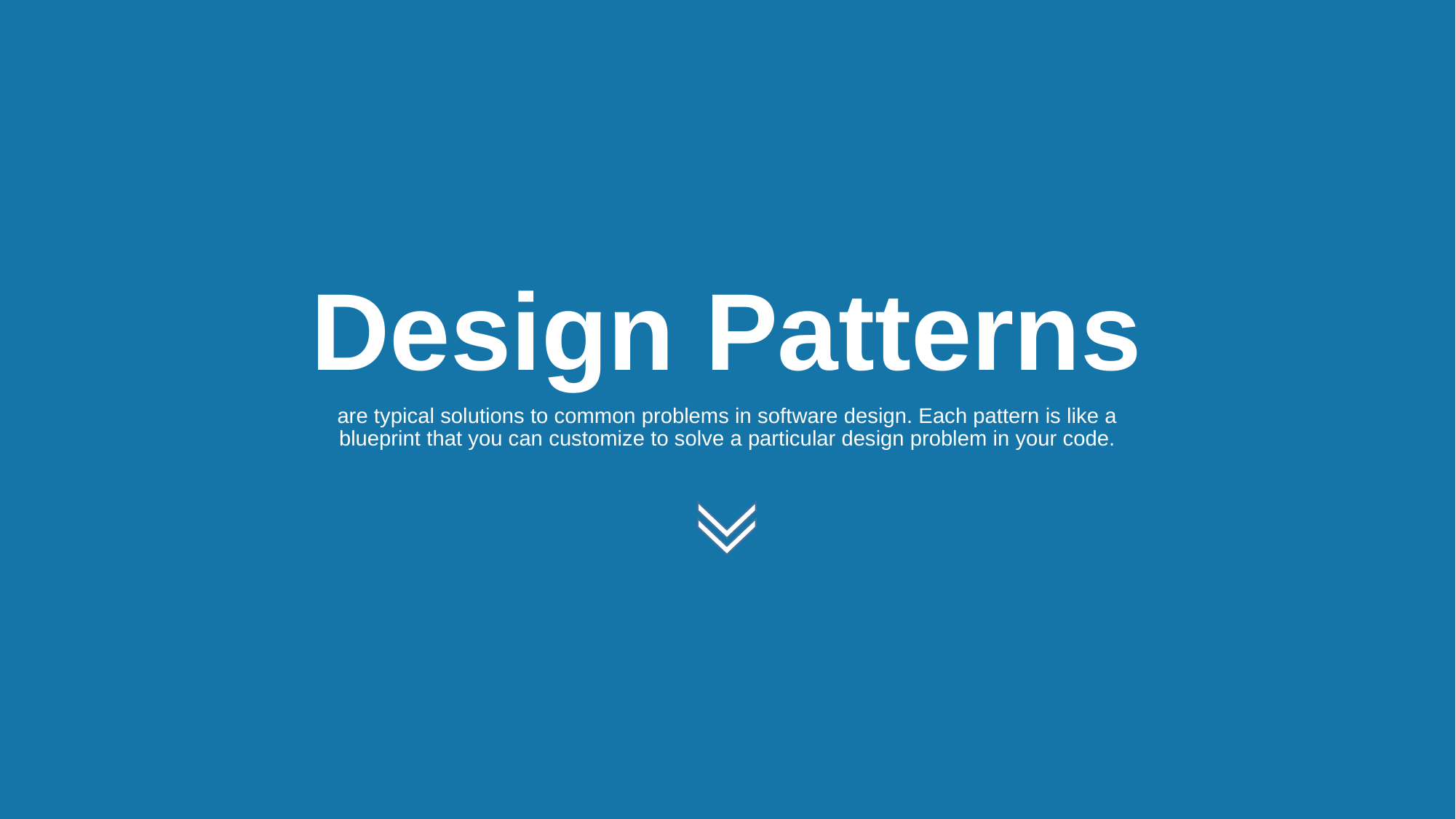

# Design Patterns
are typical solutions to common problems in software design. Each pattern is like a blueprint that you can customize to solve a particular design problem in your code.